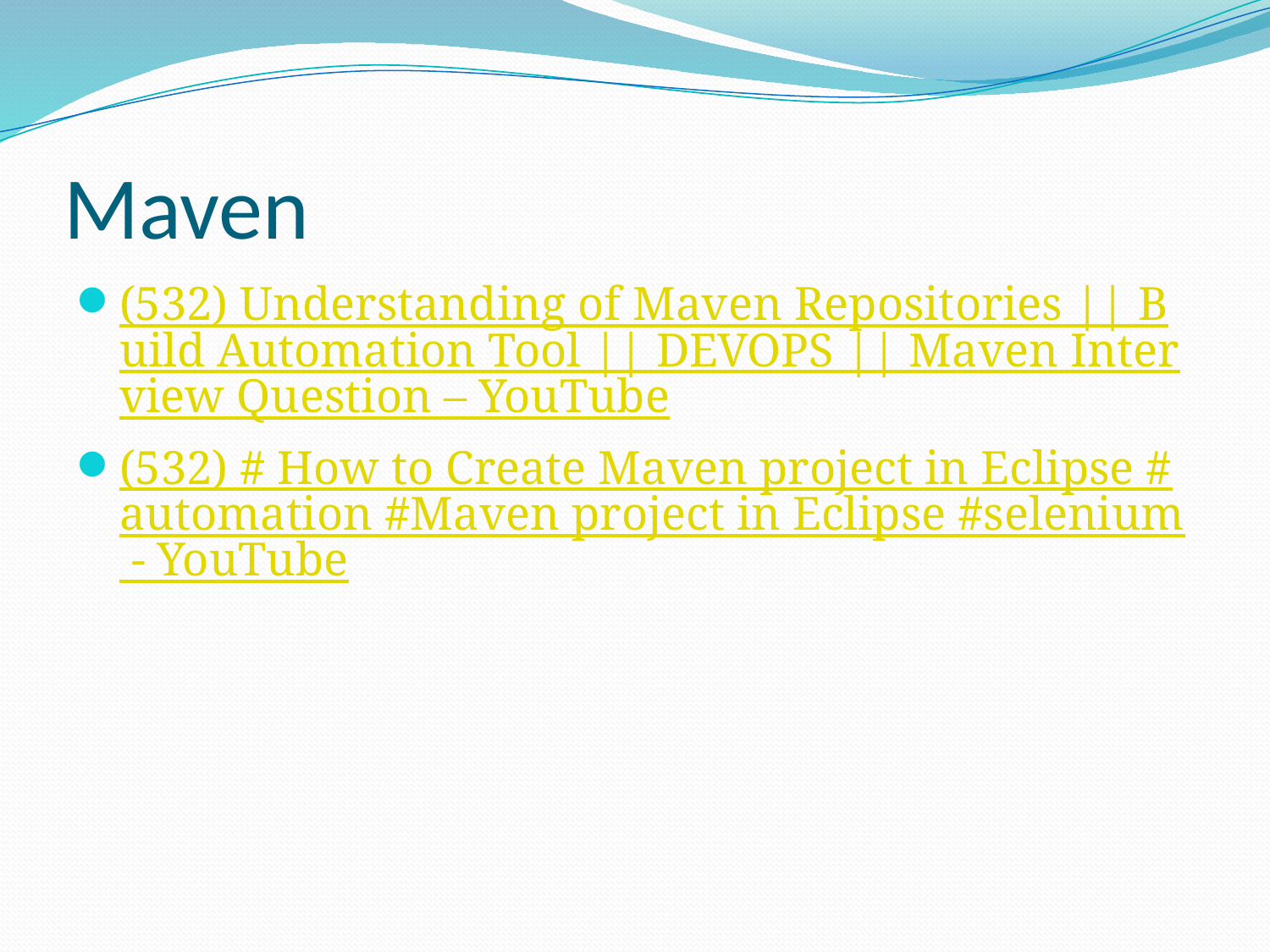

# Maven
(532) Understanding of Maven Repositories || Build Automation Tool || DEVOPS || Maven Interview Question – YouTube
(532) # How to Create Maven project in Eclipse #automation #Maven project in Eclipse #selenium - YouTube